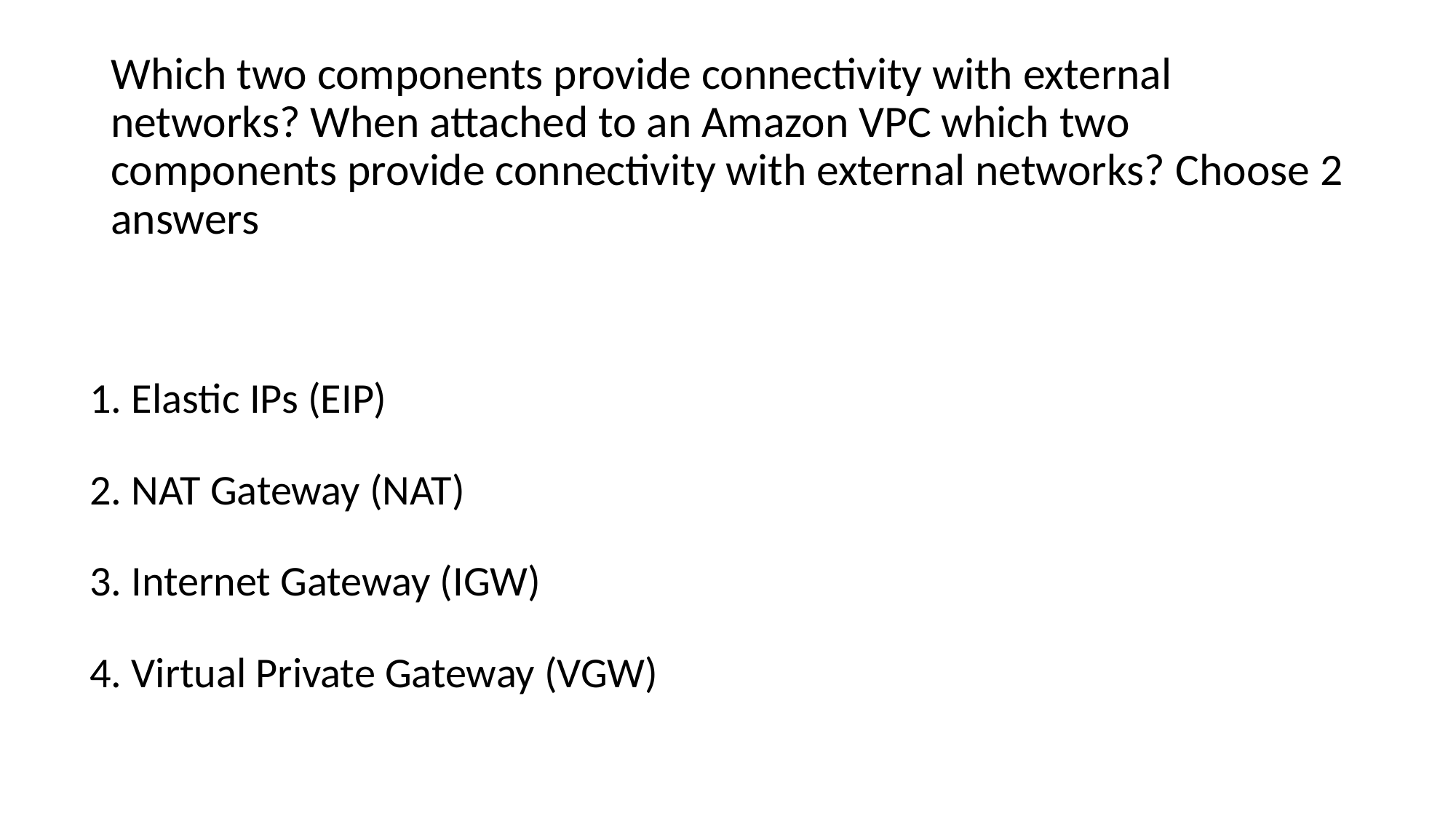

# Which two components provide connectivity with external networks? When attached to an Amazon VPC which two components provide connectivity with external networks? Choose 2 answers
1. Elastic IPs (EIP)
2. NAT Gateway (NAT)
3. Internet Gateway (IGW)
4. Virtual Private Gateway (VGW)